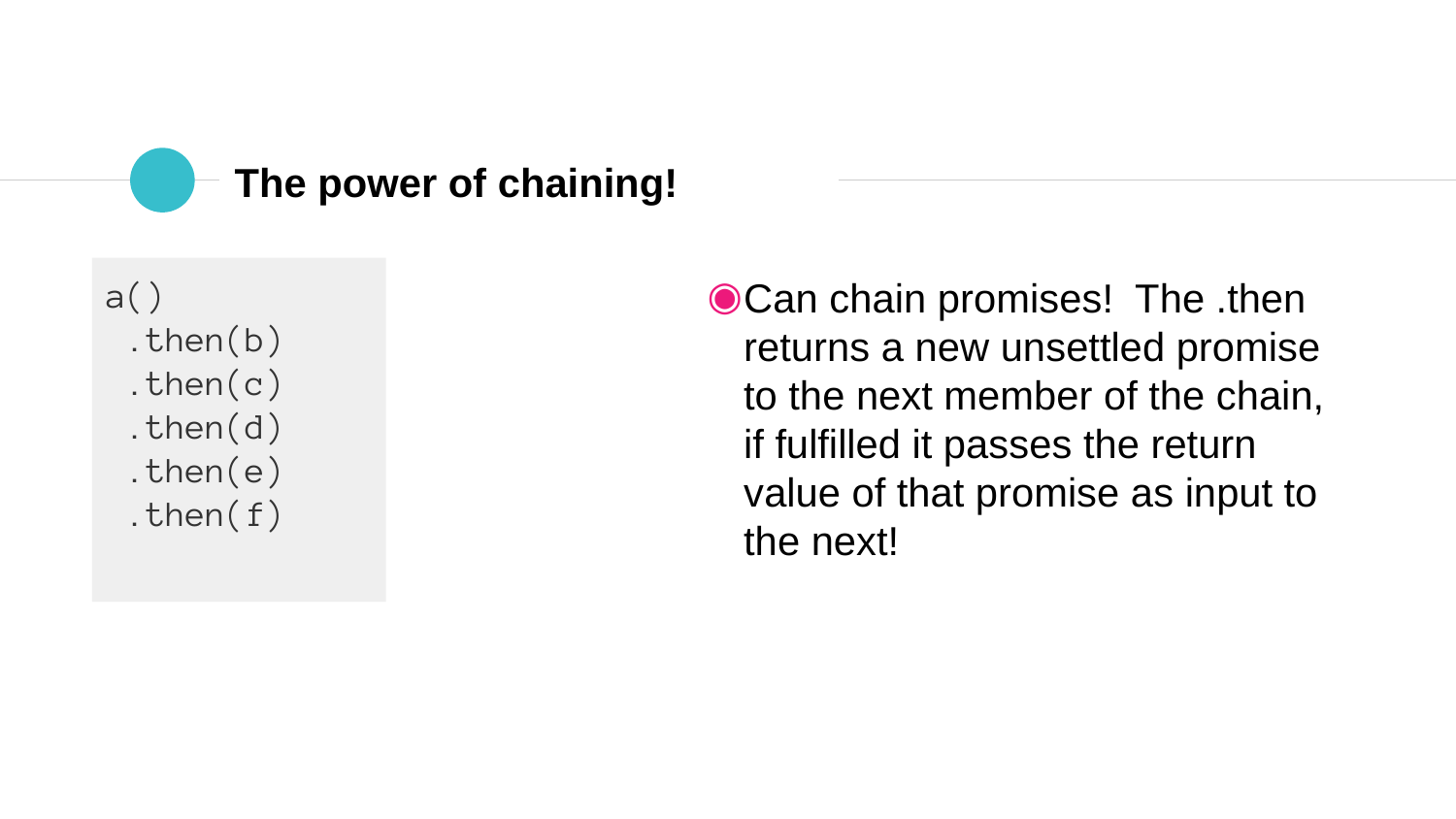

# The power of chaining!
a()
 .then(b)
 .then(c)
 .then(d)
 .then(e)
 .then(f)

Can chain promises!  The .then returns a new unsettled promise to the next member of the chain, if fulfilled it passes the return value of that promise as input to the next!